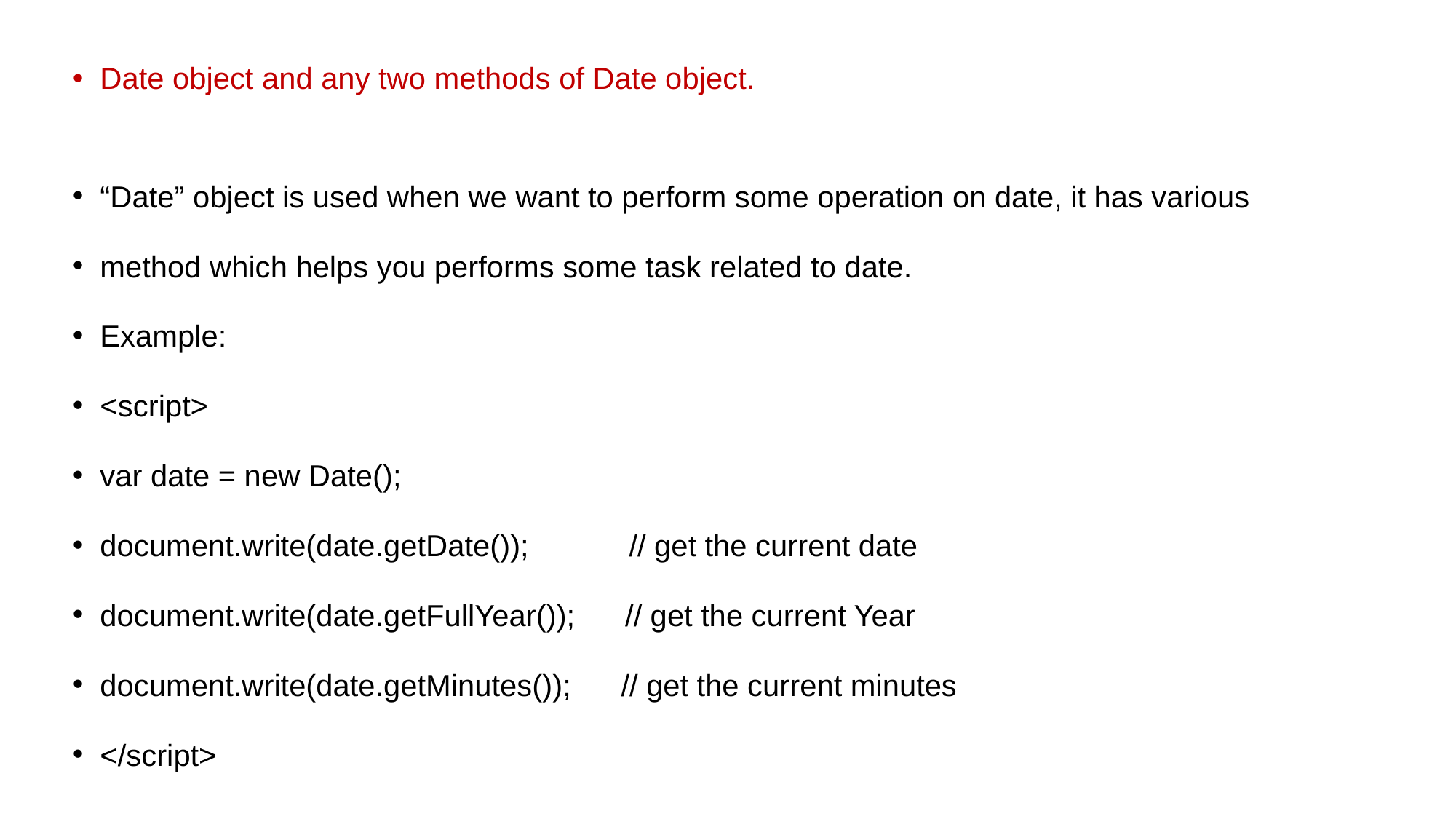

# Date object and any two methods of Date object.

“Date” object is used when we want to perform some operation on date, it has various
method which helps you performs some task related to date.
Example:
<script>
var date = new Date();
document.write(date.getDate());            // get the current date
document.write(date.getFullYear());      // get the current Year
document.write(date.getMinutes());      // get the current minutes
</script>